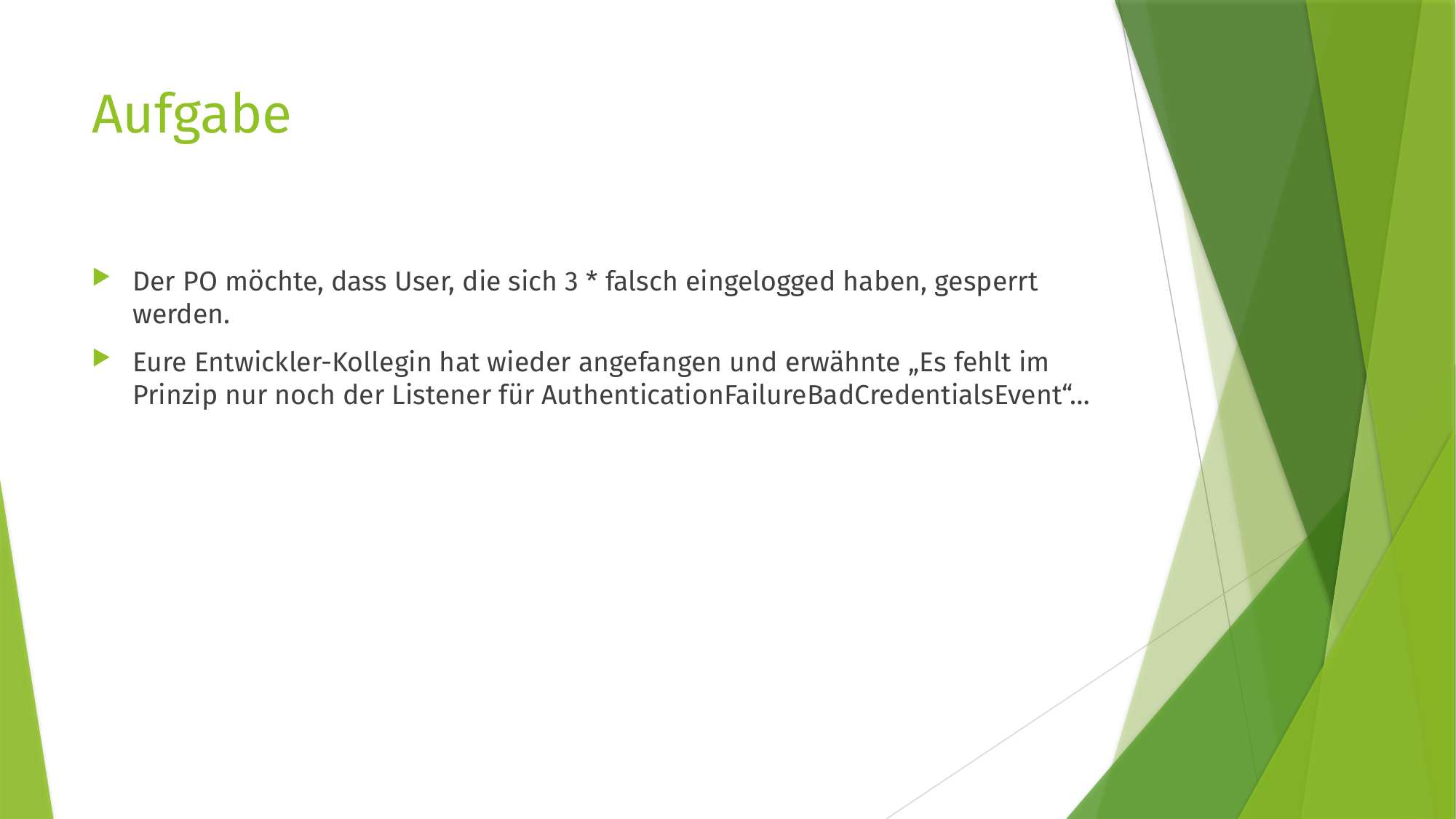

# Aufgabe
Der PO möchte, dass User, die sich 3 * falsch eingelogged haben, gesperrt werden.
Eure Entwickler-Kollegin hat wieder angefangen und erwähnte „Es fehlt im Prinzip nur noch der Listener für AuthenticationFailureBadCredentialsEvent“…